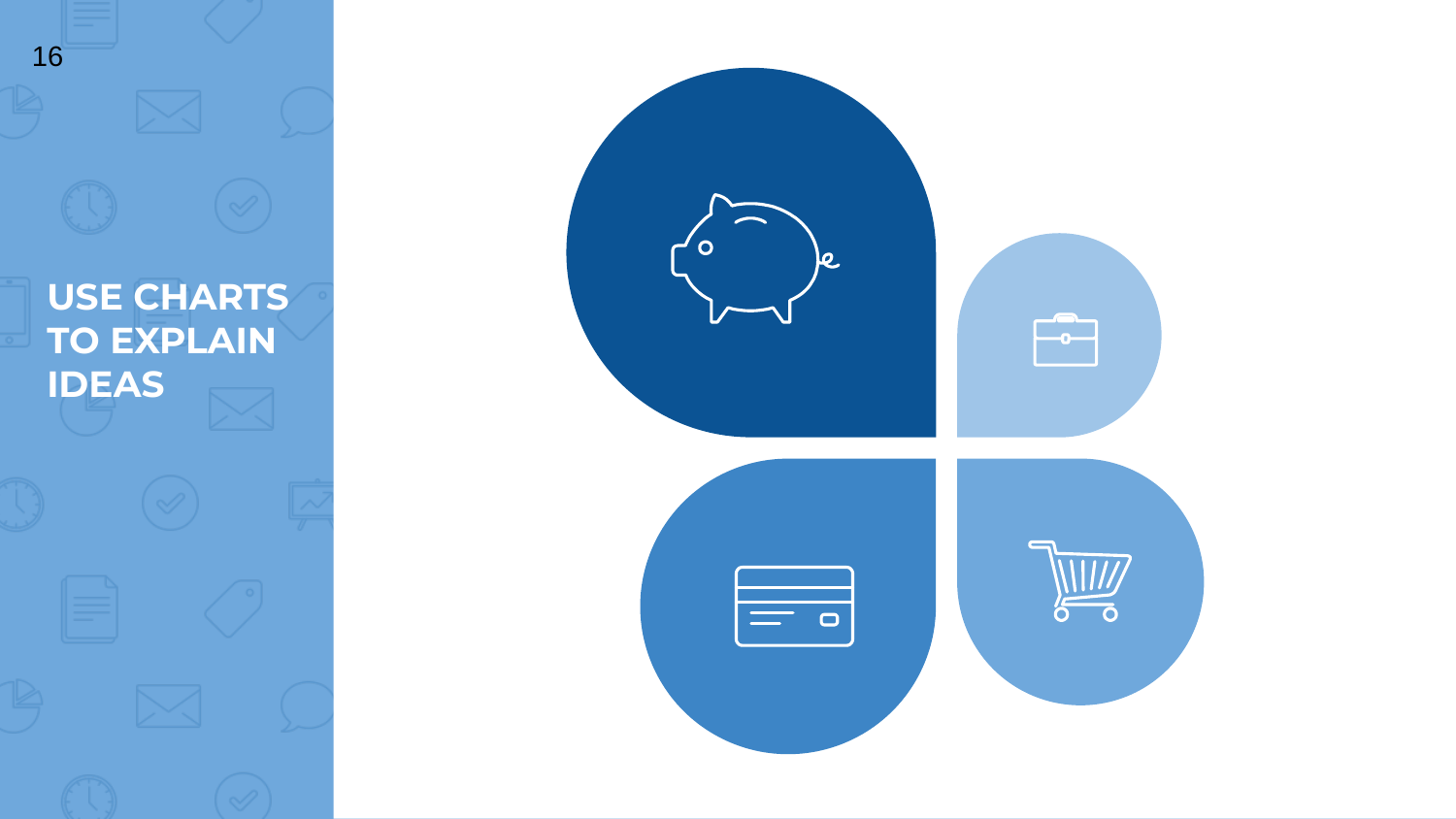

16

# USE CHARTS TO EXPLAIN IDEAS